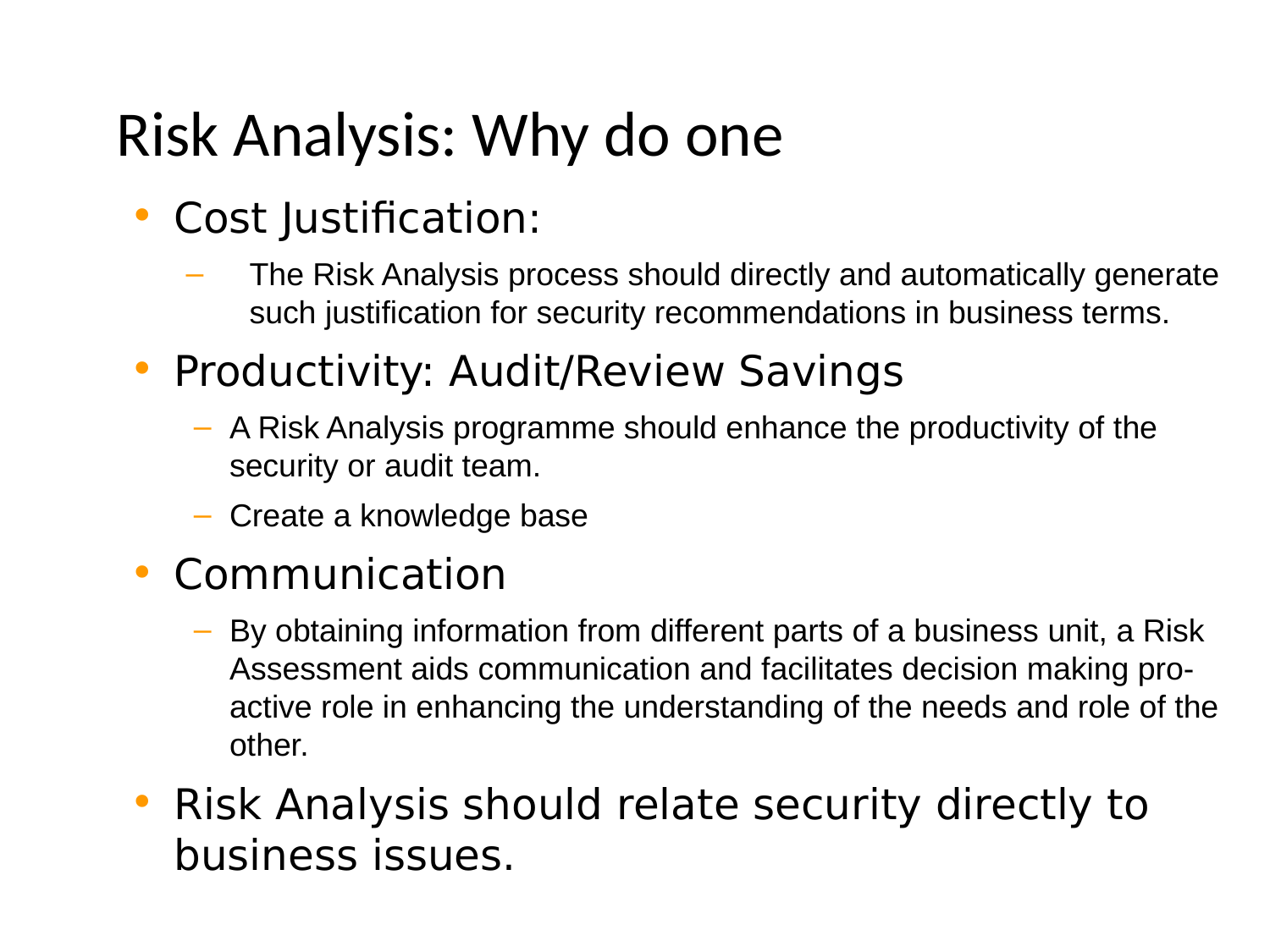

Risk Analysis: Why do one
Cost Justification:
The Risk Analysis process should directly and automatically generate such justification for security recommendations in business terms.
Productivity: Audit/Review Savings
A Risk Analysis programme should enhance the productivity of the security or audit team.
Create a knowledge base
Communication
By obtaining information from different parts of a business unit, a Risk Assessment aids communication and facilitates decision making pro-active role in enhancing the understanding of the needs and role of the other.
Risk Analysis should relate security directly to business issues.